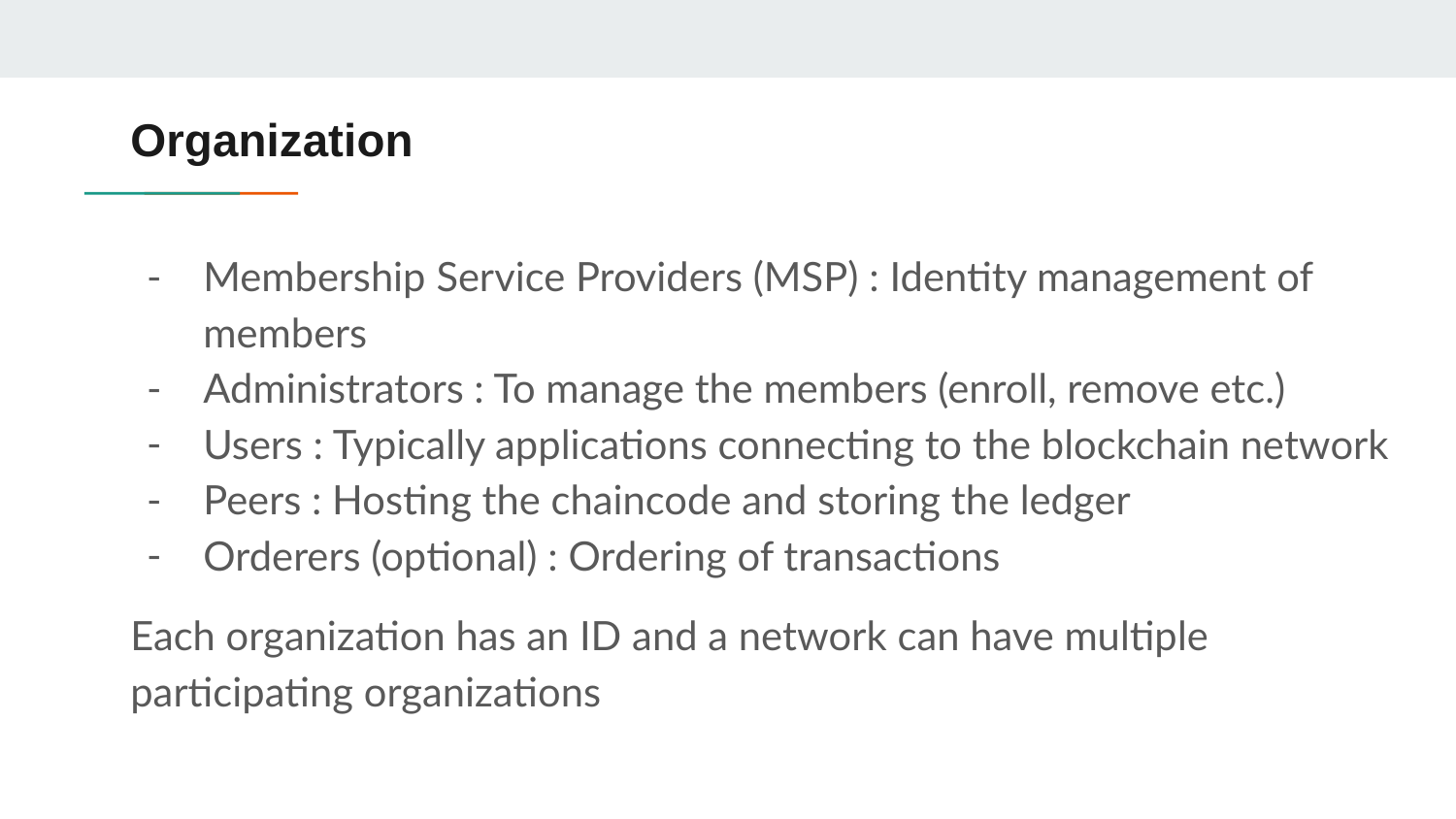

# Organization
Membership Service Providers (MSP) : Identity management of members
Administrators : To manage the members (enroll, remove etc.)
Users : Typically applications connecting to the blockchain network
Peers : Hosting the chaincode and storing the ledger
Orderers (optional) : Ordering of transactions
Each organization has an ID and a network can have multiple participating organizations